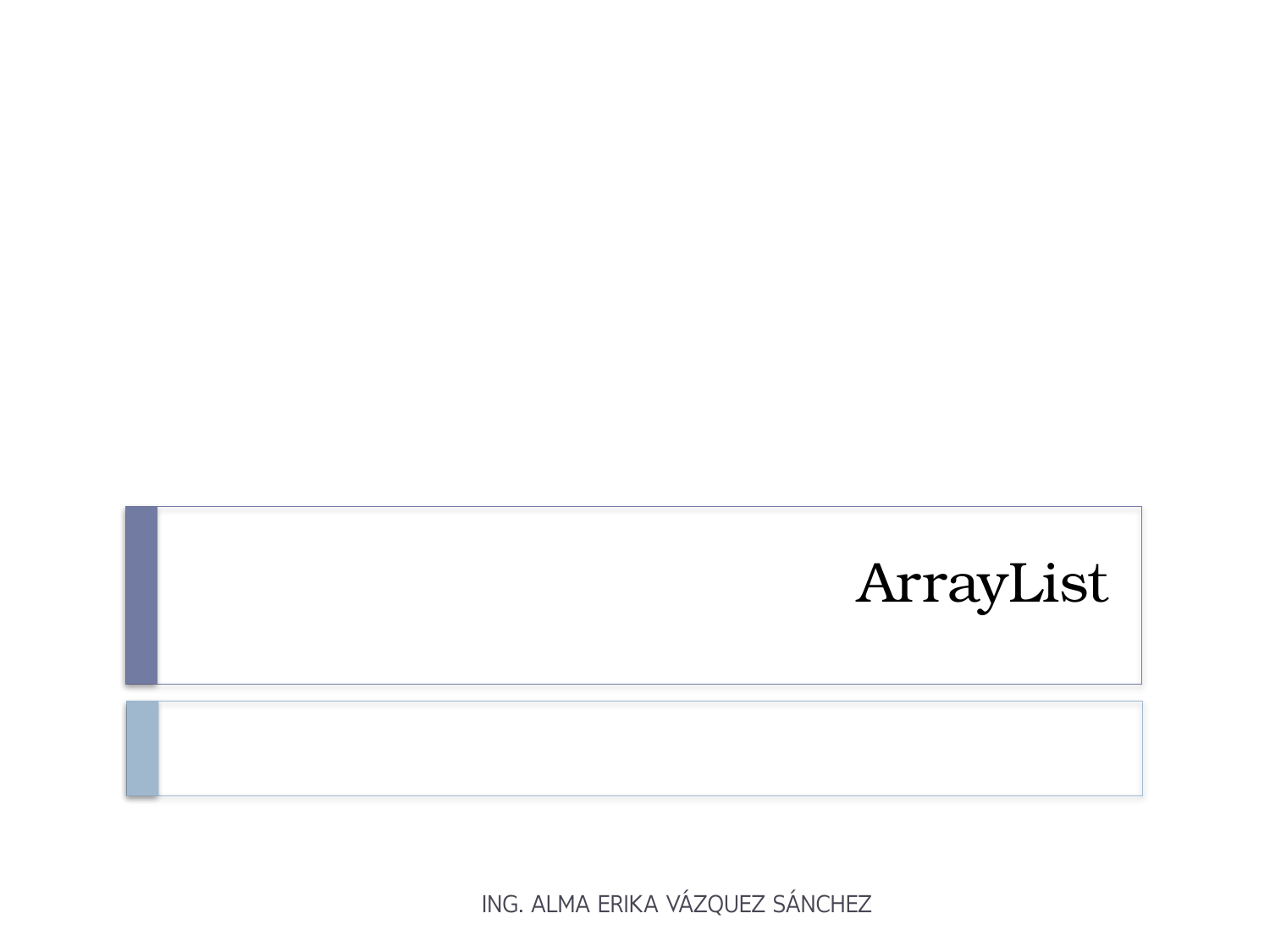

# ArrayList

ING. ALMA ERIKA VÁZQUEZ SÁNCHEZ